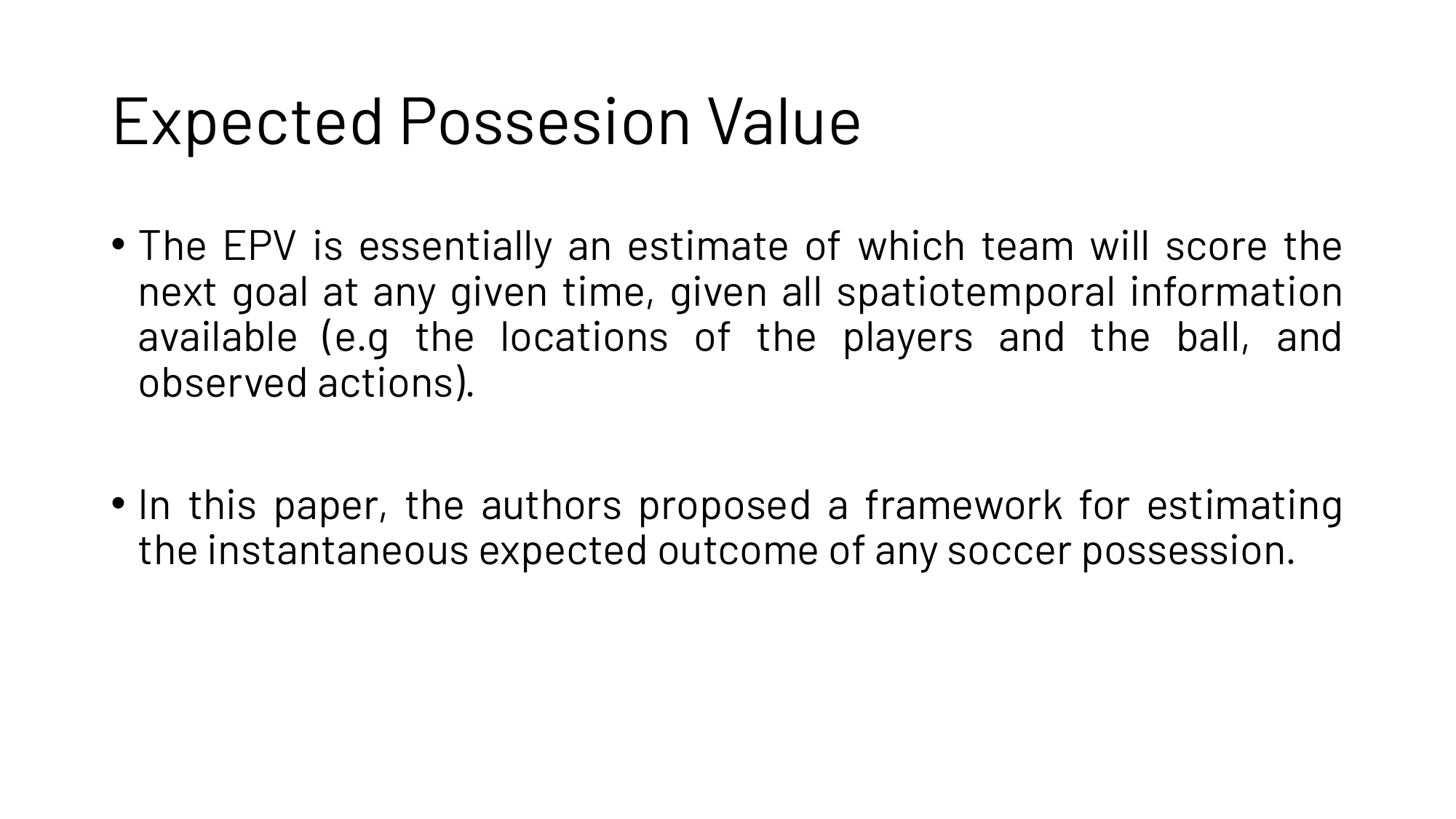

# Expected Possesion Value
The EPV is essentially an estimate of which team will score the next goal at any given time, given all spatiotemporal information available (e.g the locations of the players and the ball, and observed actions).

In this paper, the authors proposed a framework for estimating the instantaneous expected outcome of any soccer possession.